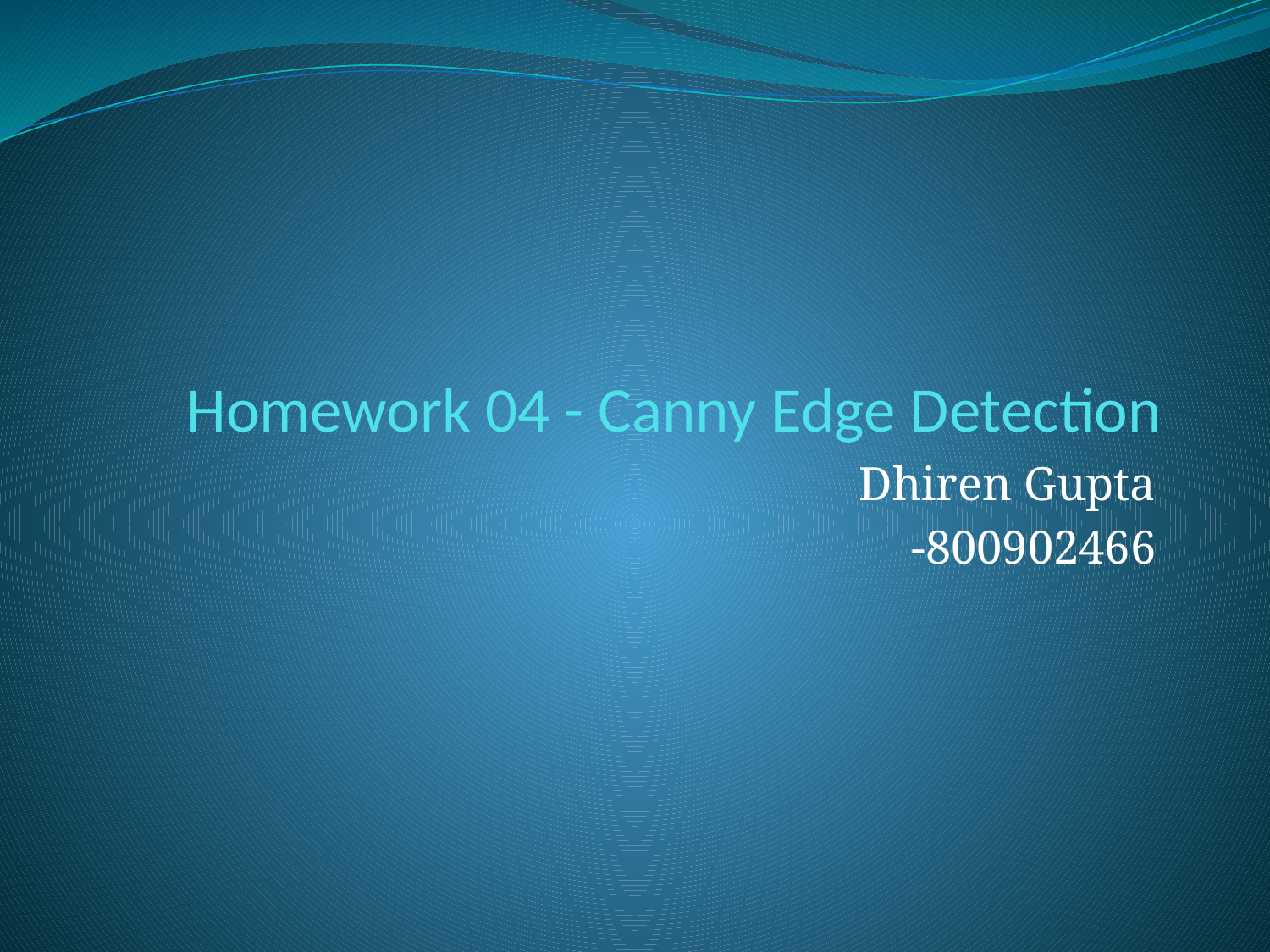

# Homework 04 - Canny Edge Detection
Dhiren Gupta
-800902466